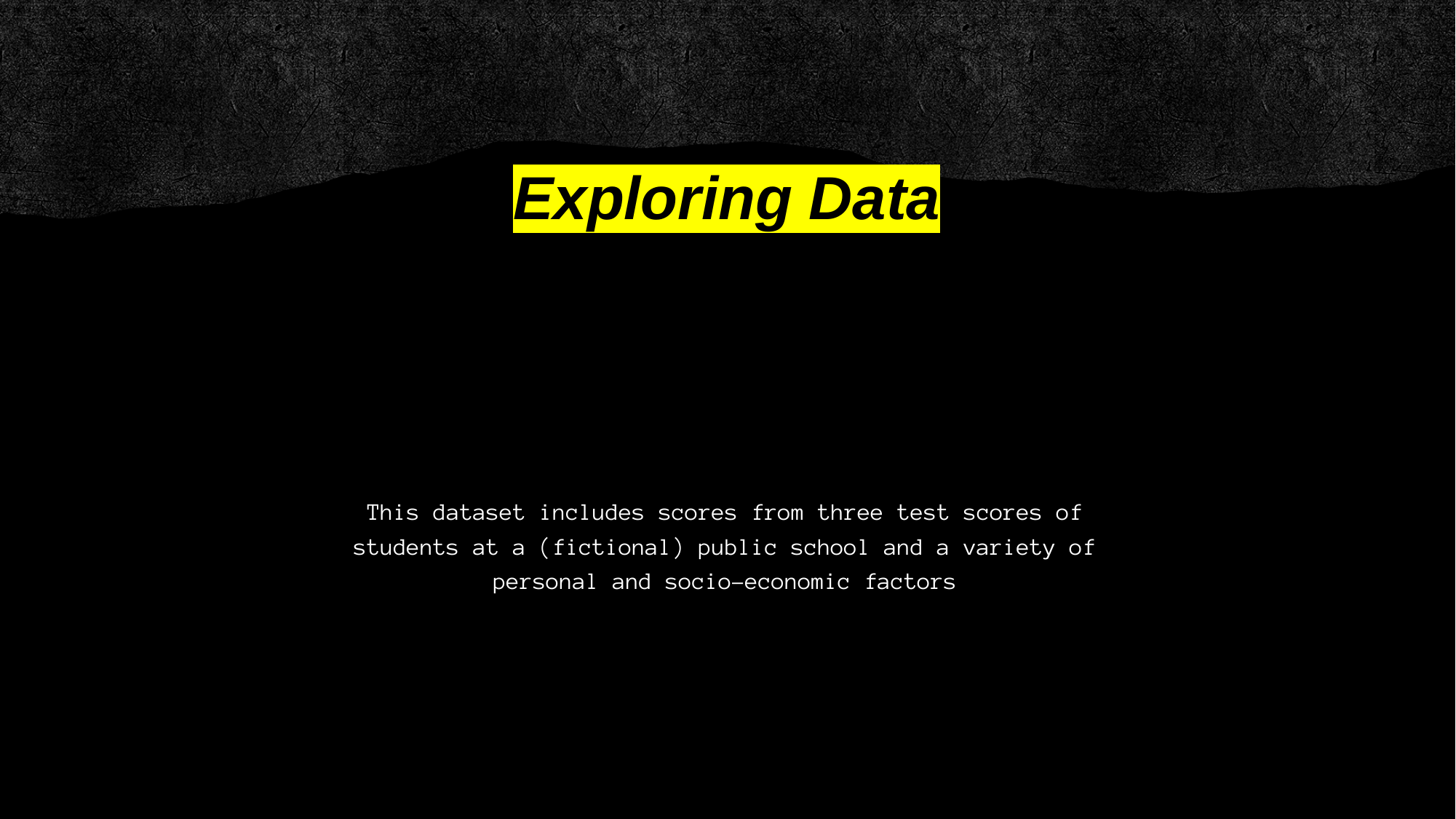

# Exploring Data
This dataset includes scores from three test scores of students at a (fictional) public school and a variety of personal and socio-economic factors